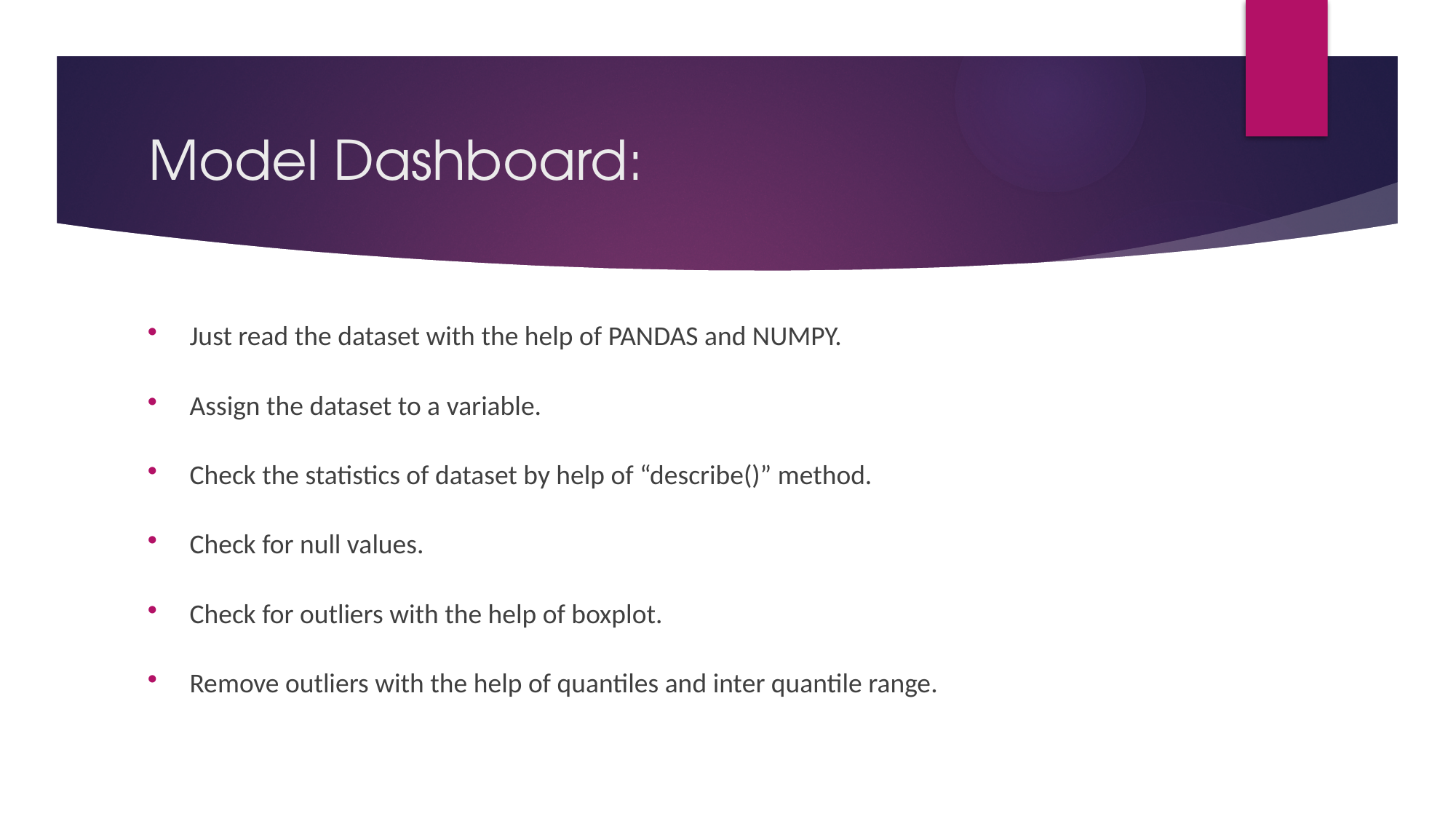

# Model Dashboard:
Just read the dataset with the help of PANDAS and NUMPY.

Assign the dataset to a variable.

Check the statistics of dataset by help of “describe()” method.

Check for null values.

Check for outliers with the help of boxplot.

Remove outliers with the help of quantiles and inter quantile range.